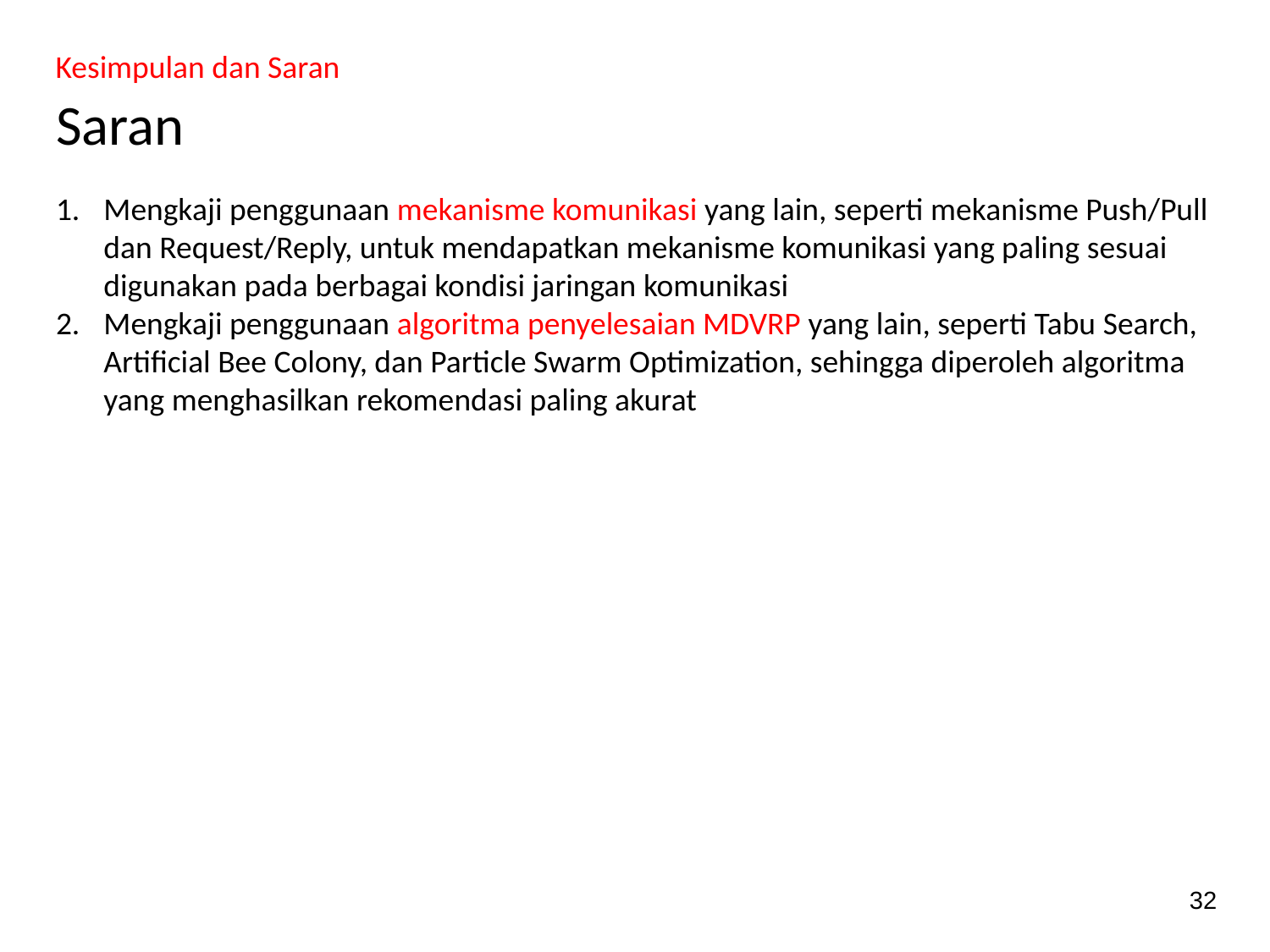

Kesimpulan dan Saran
Saran
Mengkaji penggunaan mekanisme komunikasi yang lain, seperti mekanisme Push/Pull dan Request/Reply, untuk mendapatkan mekanisme komunikasi yang paling sesuai digunakan pada berbagai kondisi jaringan komunikasi
Mengkaji penggunaan algoritma penyelesaian MDVRP yang lain, seperti Tabu Search, Artificial Bee Colony, dan Particle Swarm Optimization, sehingga diperoleh algoritma yang menghasilkan rekomendasi paling akurat
32